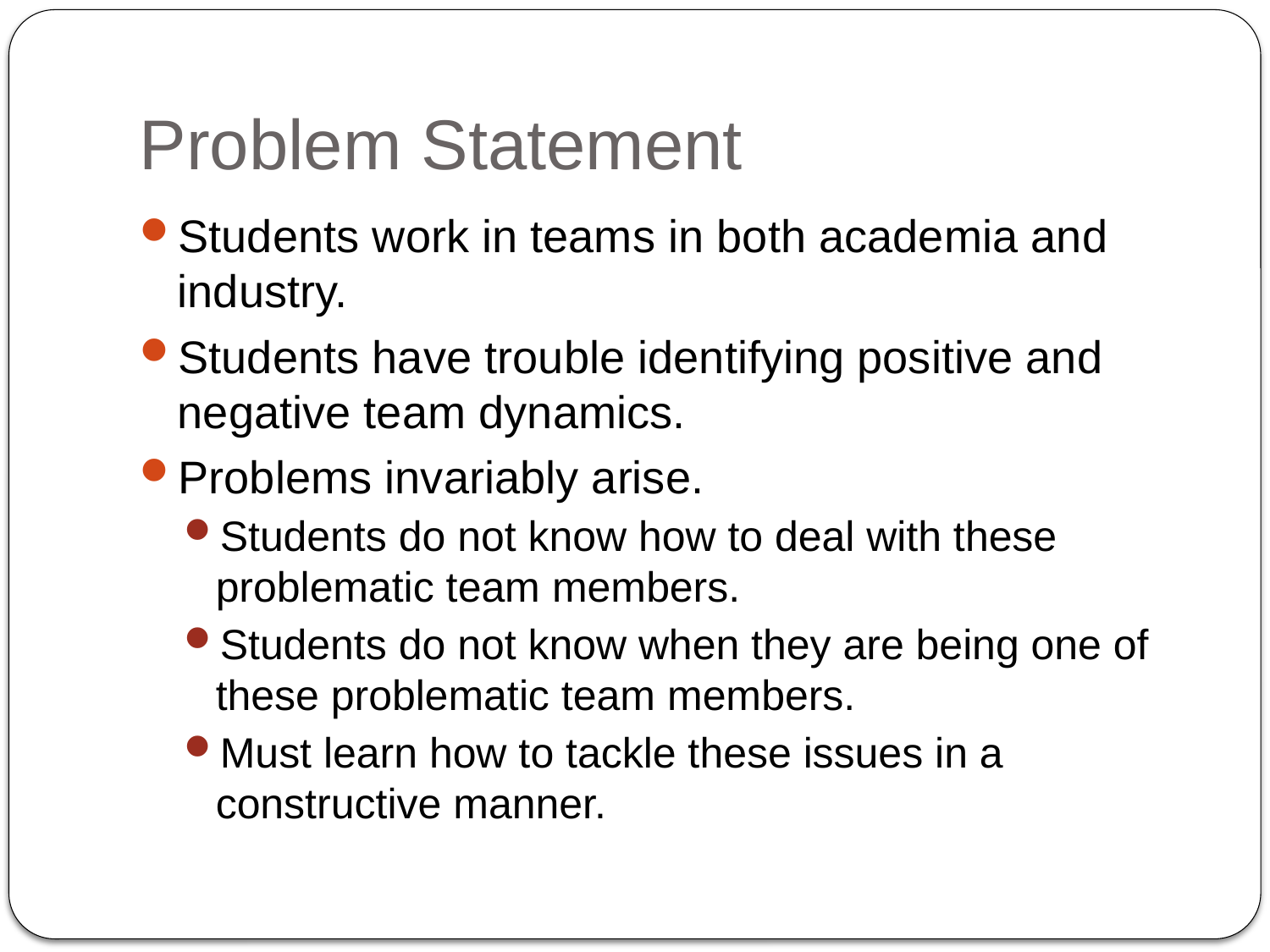

# Problem Statement
Students work in teams in both academia and industry.
Students have trouble identifying positive and negative team dynamics.
Problems invariably arise.
Students do not know how to deal with these problematic team members.
Students do not know when they are being one of these problematic team members.
Must learn how to tackle these issues in a constructive manner.